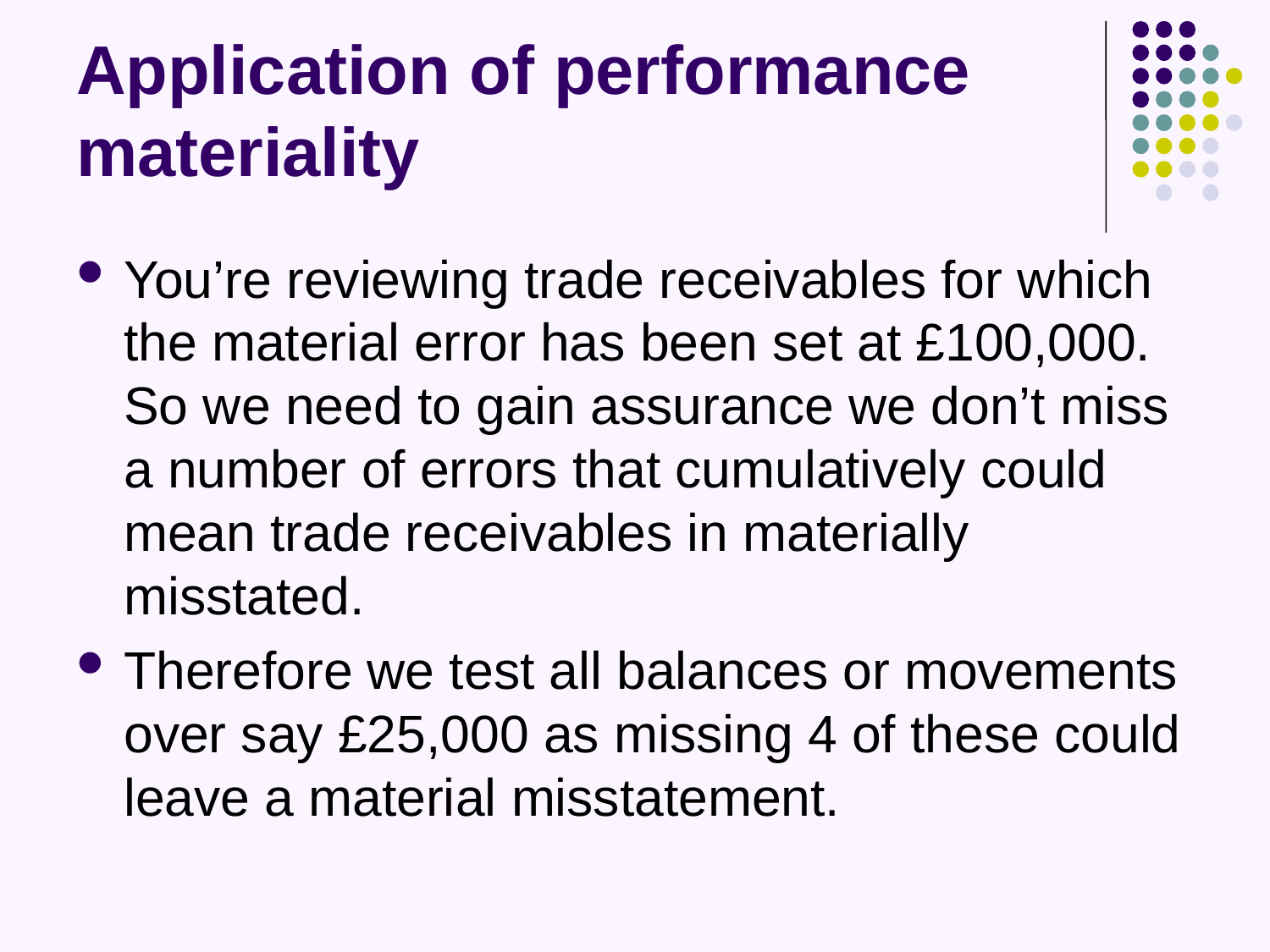

# Application of performance materiality
You’re reviewing trade receivables for which the material error has been set at £100,000. So we need to gain assurance we don’t miss a number of errors that cumulatively could mean trade receivables in materially misstated.
Therefore we test all balances or movements over say £25,000 as missing 4 of these could leave a material misstatement.